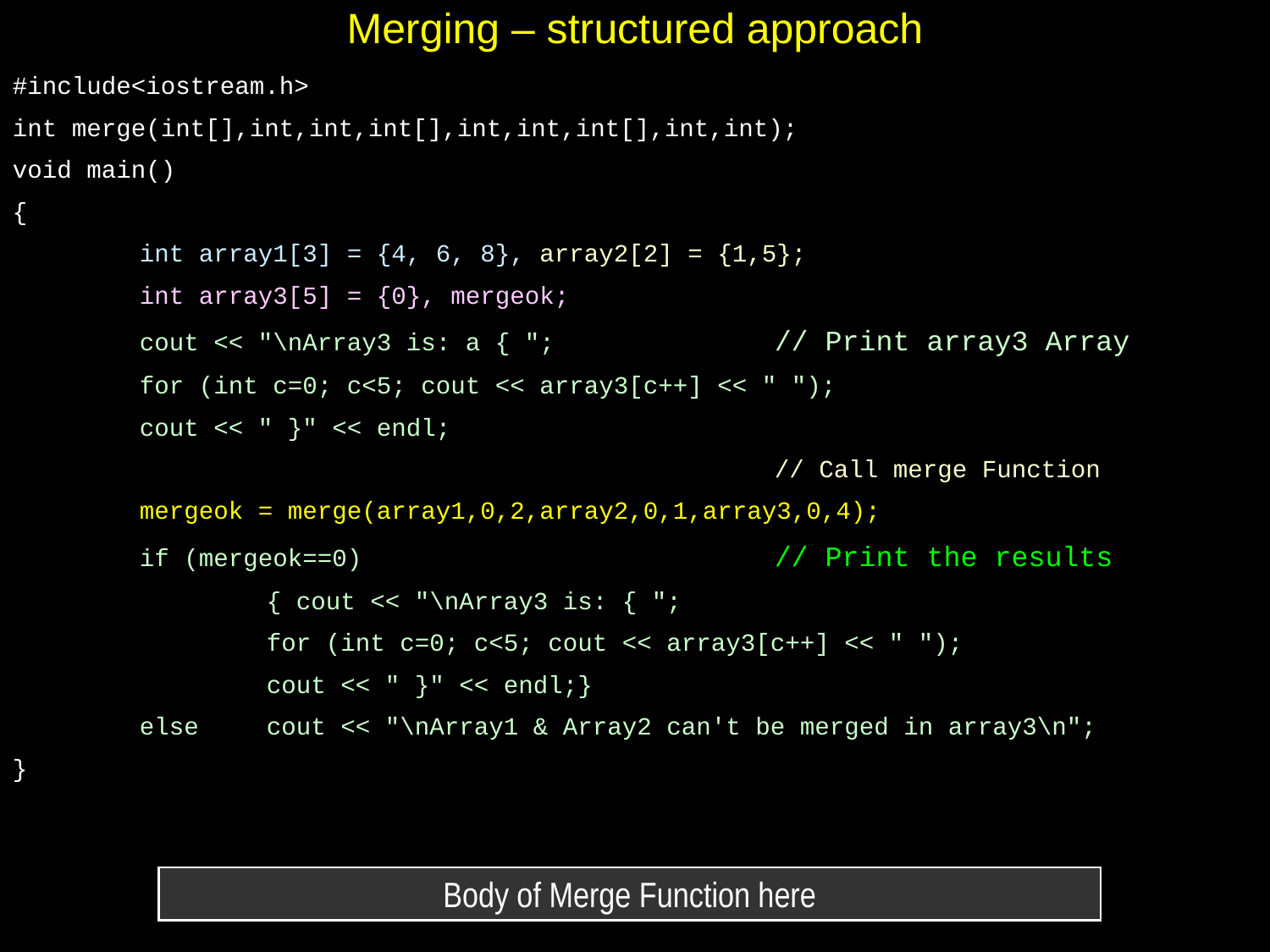

# Merging – structured approach
#include<iostream.h>
int merge(int[],int,int,int[],int,int,int[],int,int);
void main()
{
	int array1[3] = {4, 6, 8}, array2[2] = {1,5};
	int array3[5] = {0}, mergeok;
	cout << "\nArray3 is: a { ";		// Print array3 Array
	for (int c=0; c<5; cout << array3[c++] << " ");
	cout << " }" << endl;
						// Call merge Function
	mergeok = merge(array1,0,2,array2,0,1,array3,0,4);
	if (mergeok==0)				// Print the results
		{ cout << "\nArray3 is: { ";
		for (int c=0; c<5; cout << array3[c++] << " ");
		cout << " }" << endl;}
	else	cout << "\nArray1 & Array2 can't be merged in array3\n";
}
Body of Merge Function here